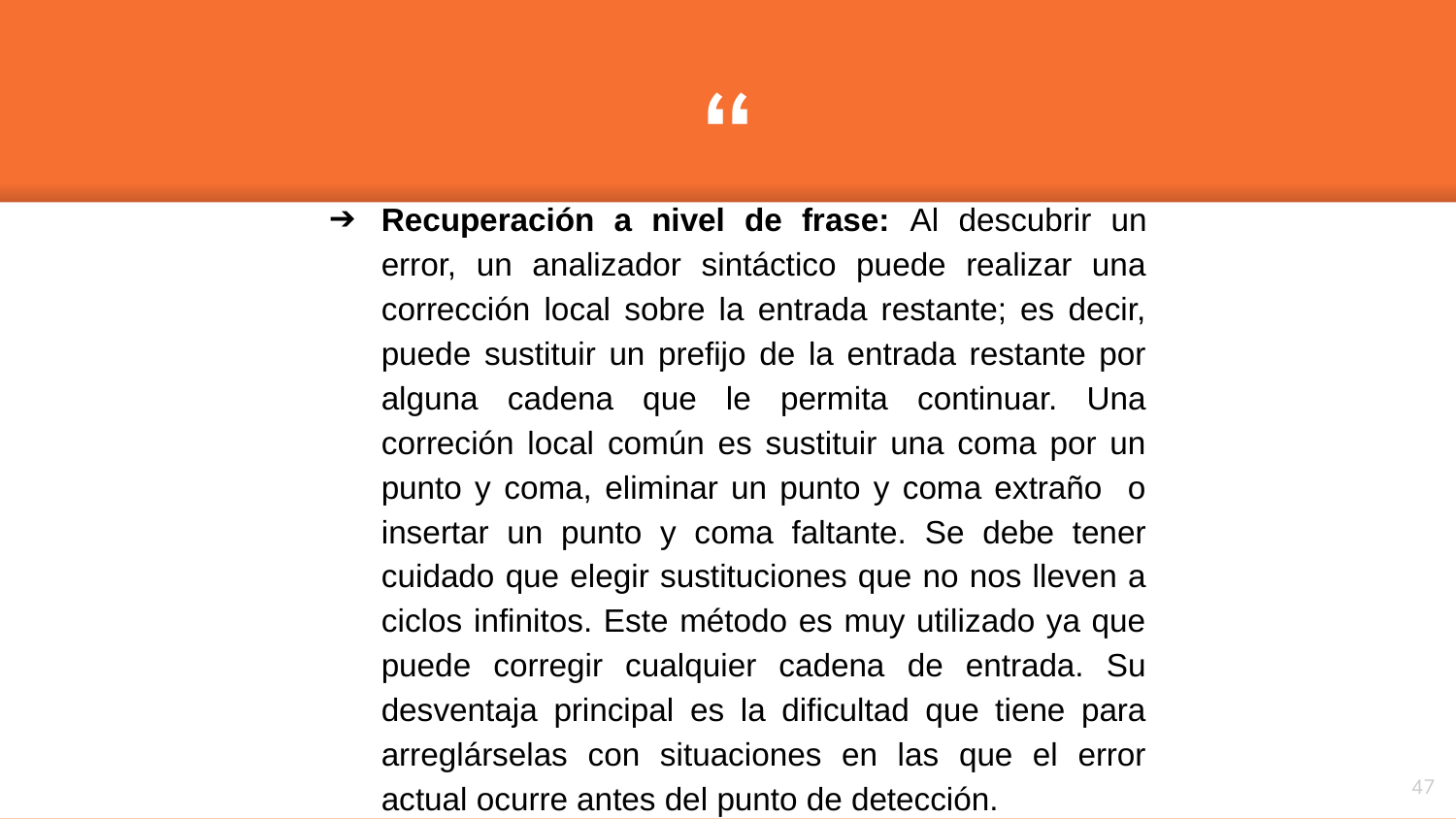

Recuperación a nivel de frase: Al descubrir un error, un analizador sintáctico puede realizar una corrección local sobre la entrada restante; es decir, puede sustituir un prefijo de la entrada restante por alguna cadena que le permita continuar. Una correción local común es sustituir una coma por un punto y coma, eliminar un punto y coma extraño  o insertar un punto y coma faltante. Se debe tener cuidado que elegir sustituciones que no nos lleven a ciclos infinitos. Este método es muy utilizado ya que puede corregir cualquier cadena de entrada. Su desventaja principal es la dificultad que tiene para arreglárselas con situaciones en las que el error actual ocurre antes del punto de detección.

47